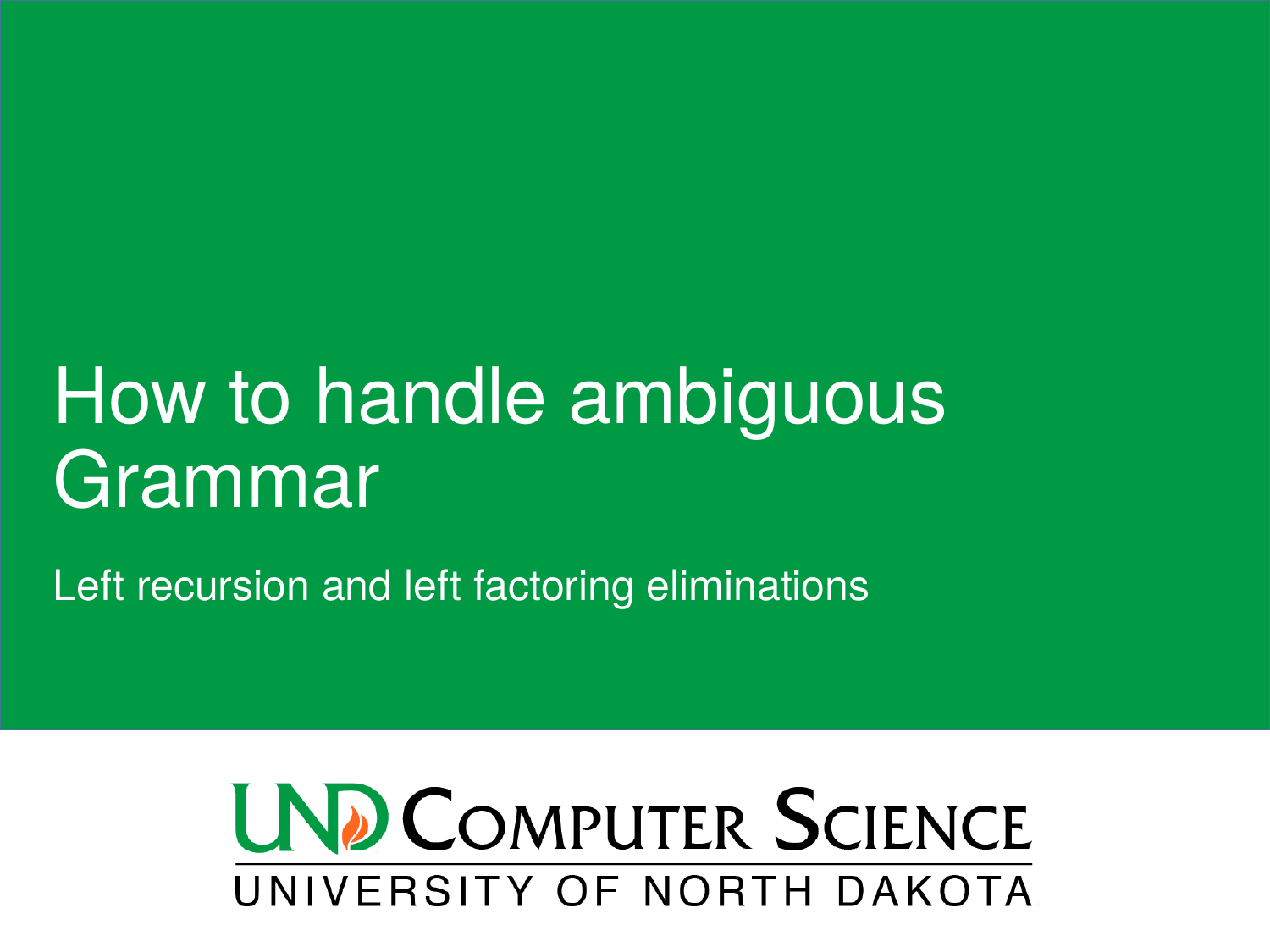

# How to handle ambiguous Grammar
Left recursion and left factoring eliminations